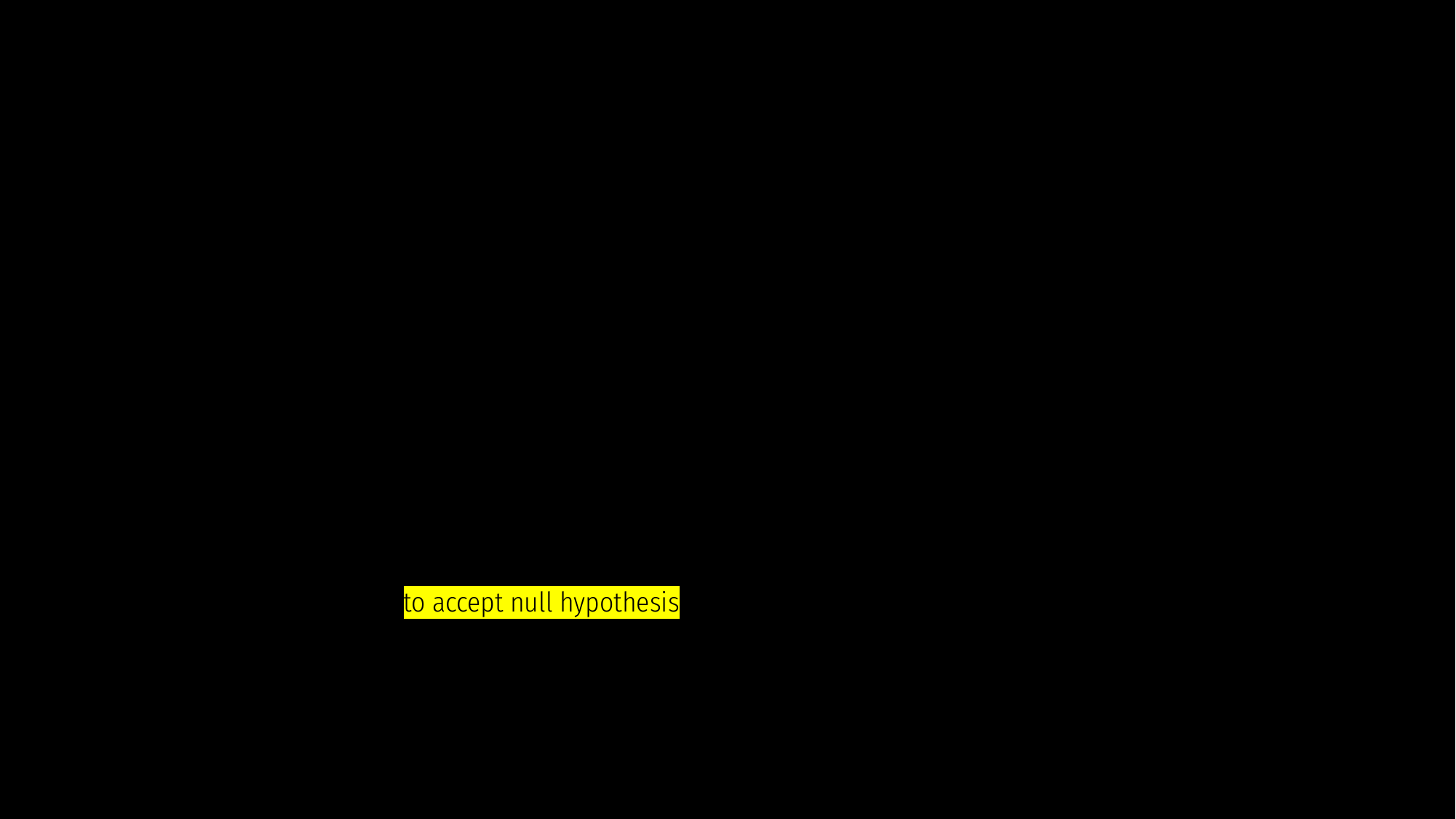

# Confidence level
Confidence level indicates the probability (or percentage), with which the estimation of the existence of a statistical parameter (e.g. an arithmetic mean) in a sample survey is also true for the population.
Confidence level refers to the percentage of all possible samples that can be expected to include the true population parameter
Confidence level to accept null hypothesis